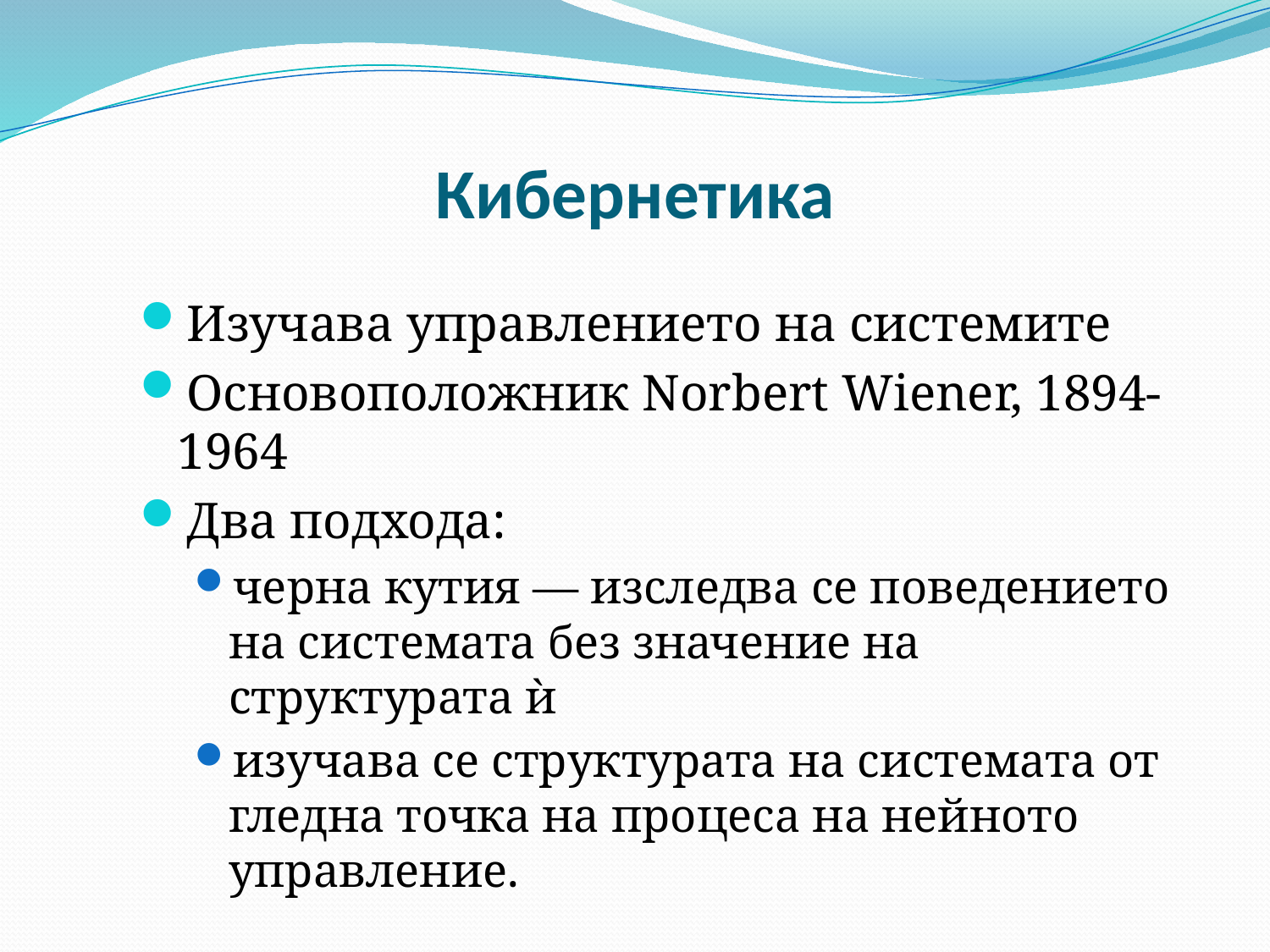

# Кибернетика
Изучава управлението на системите
Основоположник Norbert Wiener, 1894-1964
Два подхода:
черна кутия — изследва се поведението на системата без значение на структурата ѝ
изучава се структурата на системата от гледна точка на процеса на нейното управление.